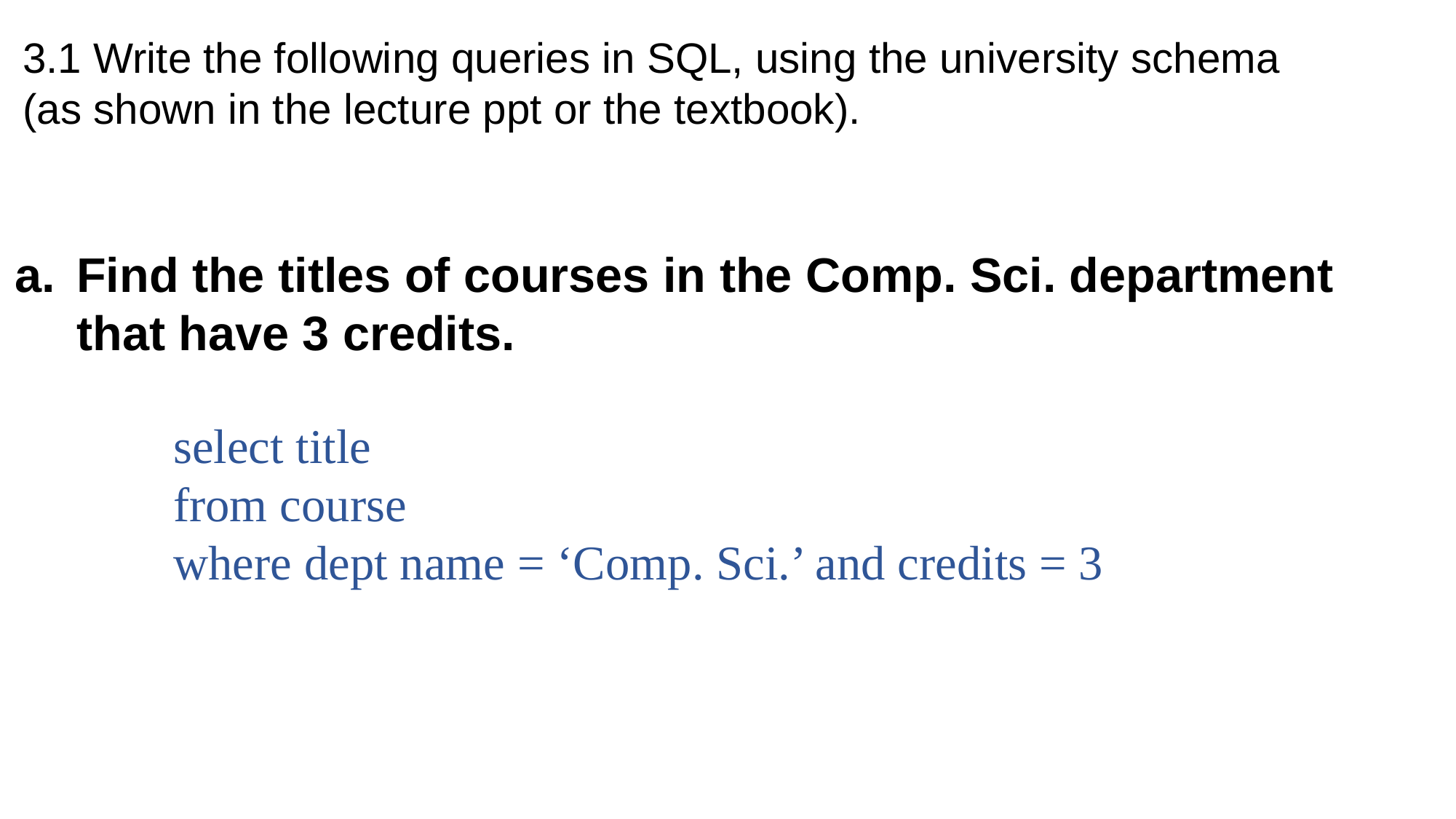

3.1 Write the following queries in SQL, using the university schema (as shown in the lecture ppt or the textbook).
Find the titles of courses in the Comp. Sci. department that have 3 credits.
select title
from course
where dept name = ‘Comp. Sci.’ and credits = 3